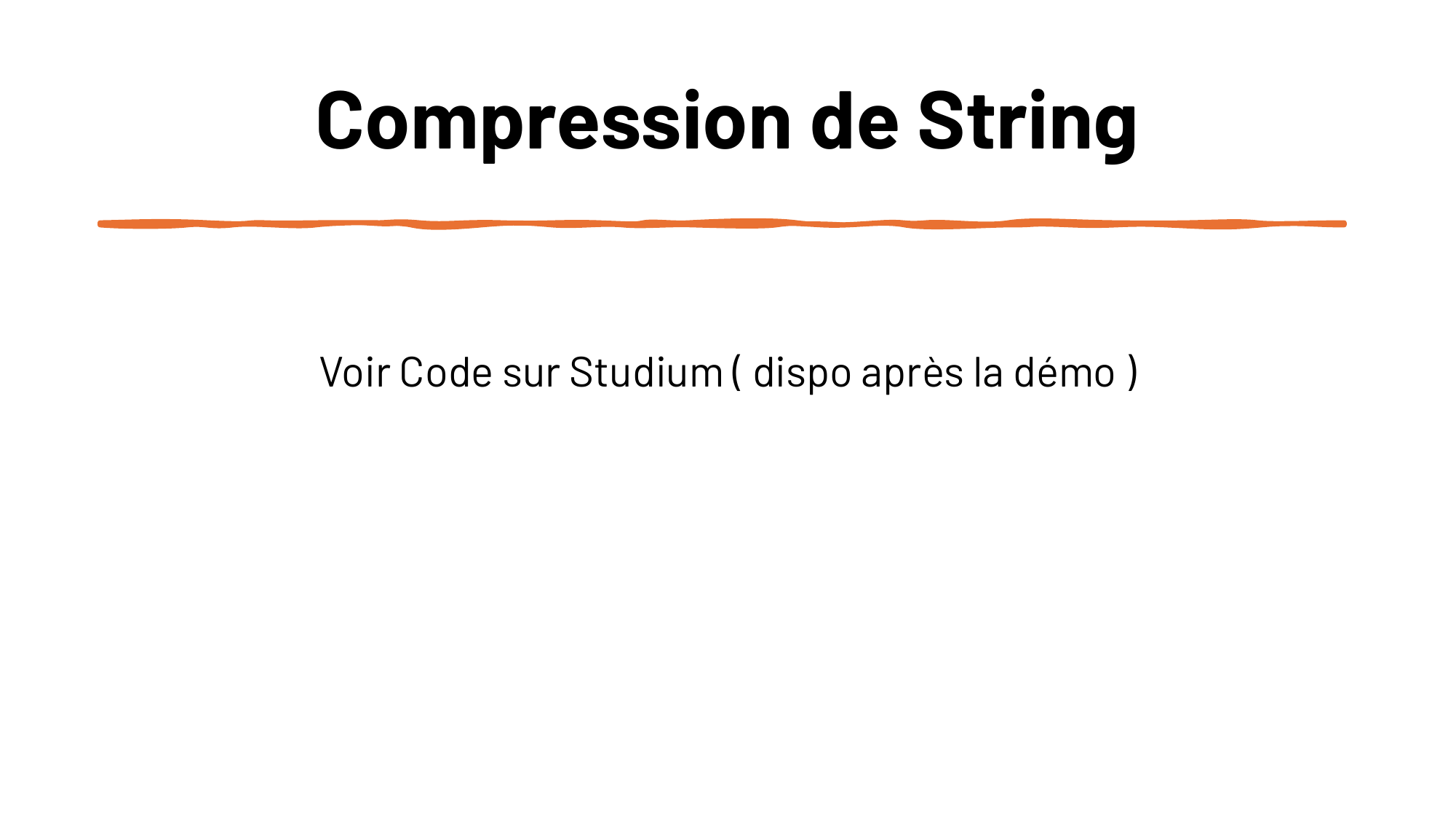

# Compression de String

Voir Code sur Studium ( dispo après la démo )